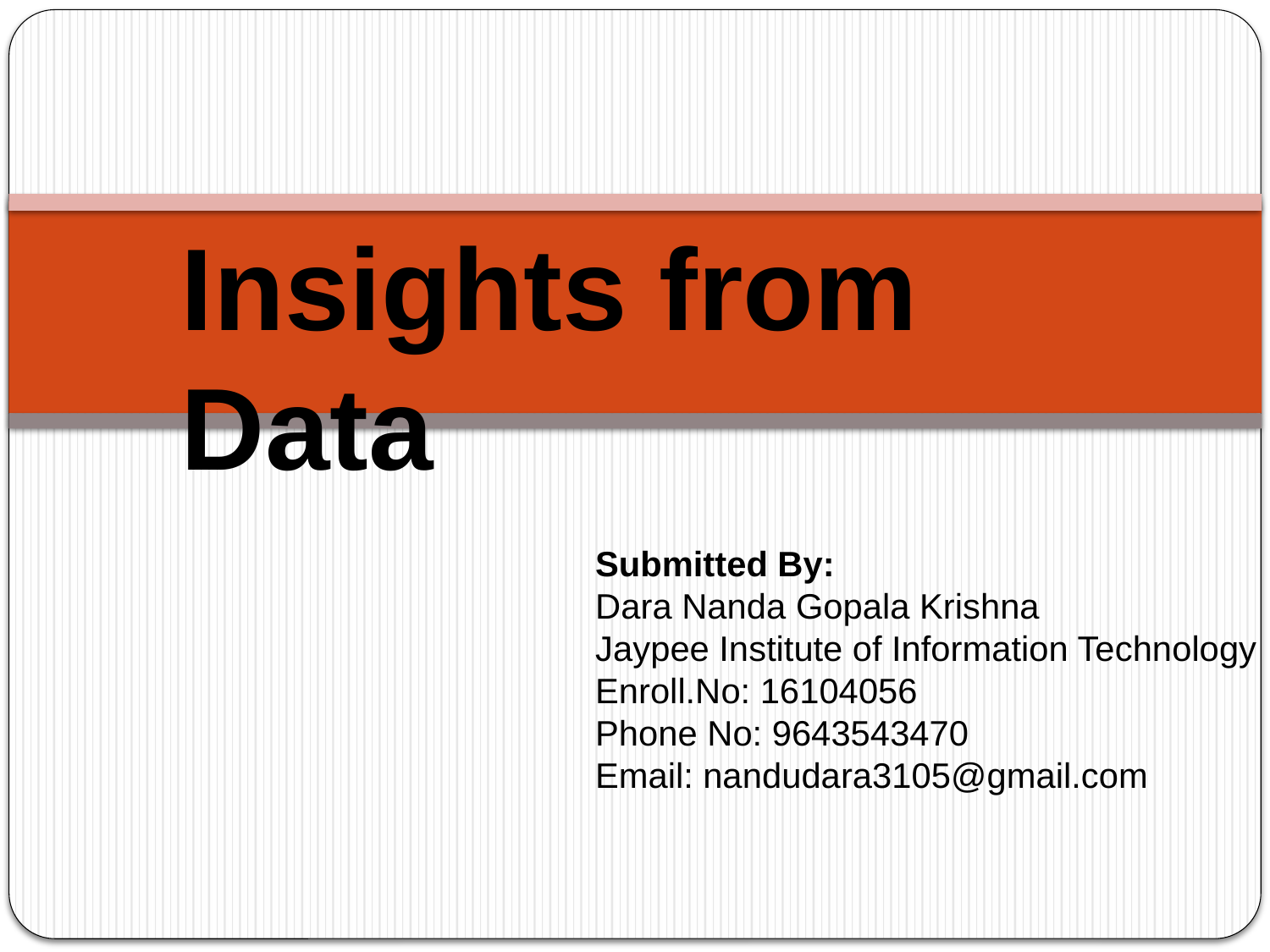

Insights from Data
Submitted By:
Dara Nanda Gopala Krishna
Jaypee Institute of Information Technology
Enroll.No: 16104056
Phone No: 9643543470
Email: nandudara3105@gmail.com